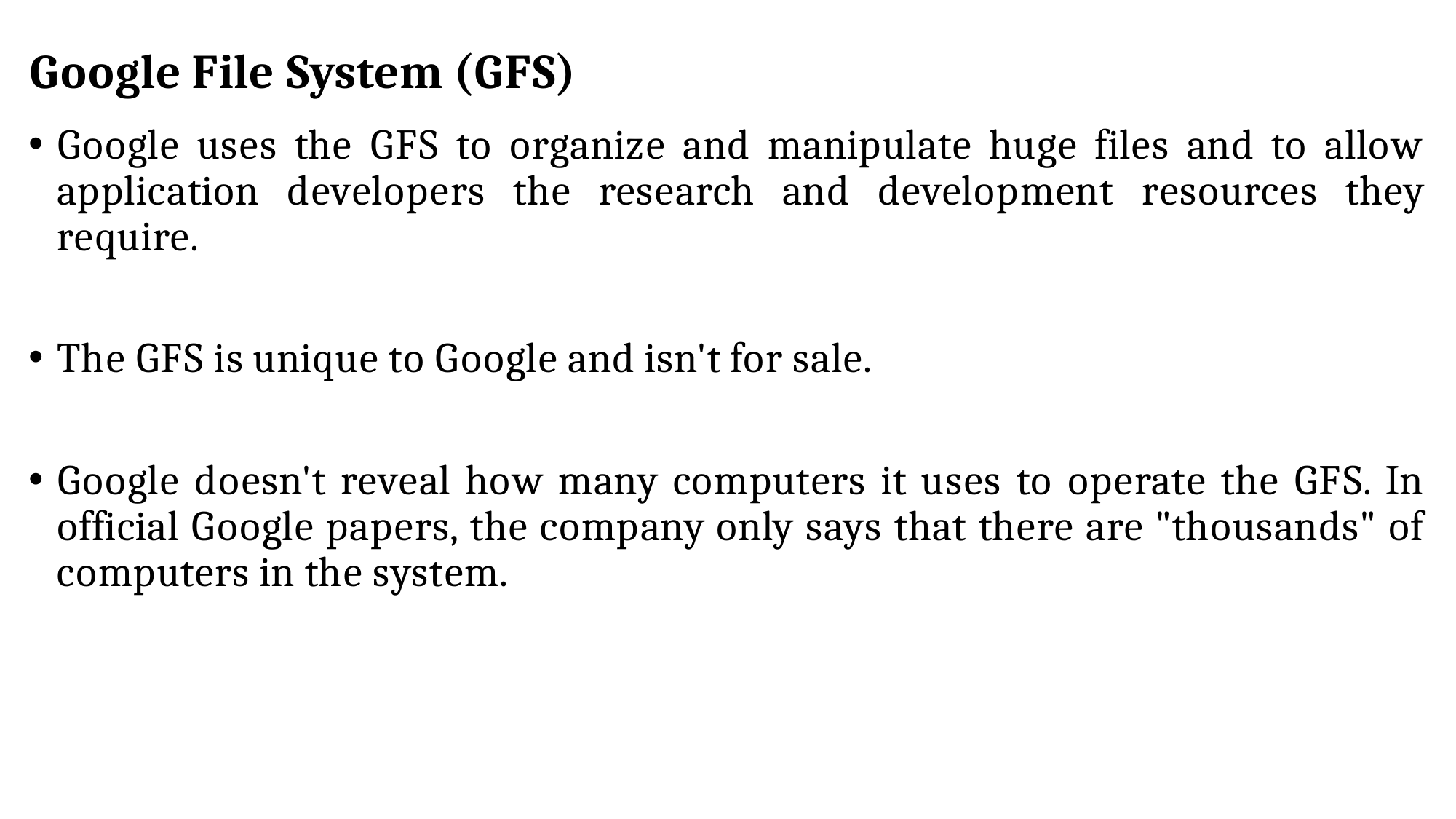

# Google File System (GFS)
Google uses the GFS to organize and manipulate huge files and to allow application developers the research and development resources they require.

The GFS is unique to Google and isn't for sale.

Google doesn't reveal how many computers it uses to operate the GFS. In official Google papers, the company only says that there are "thousands" of computers in the system.